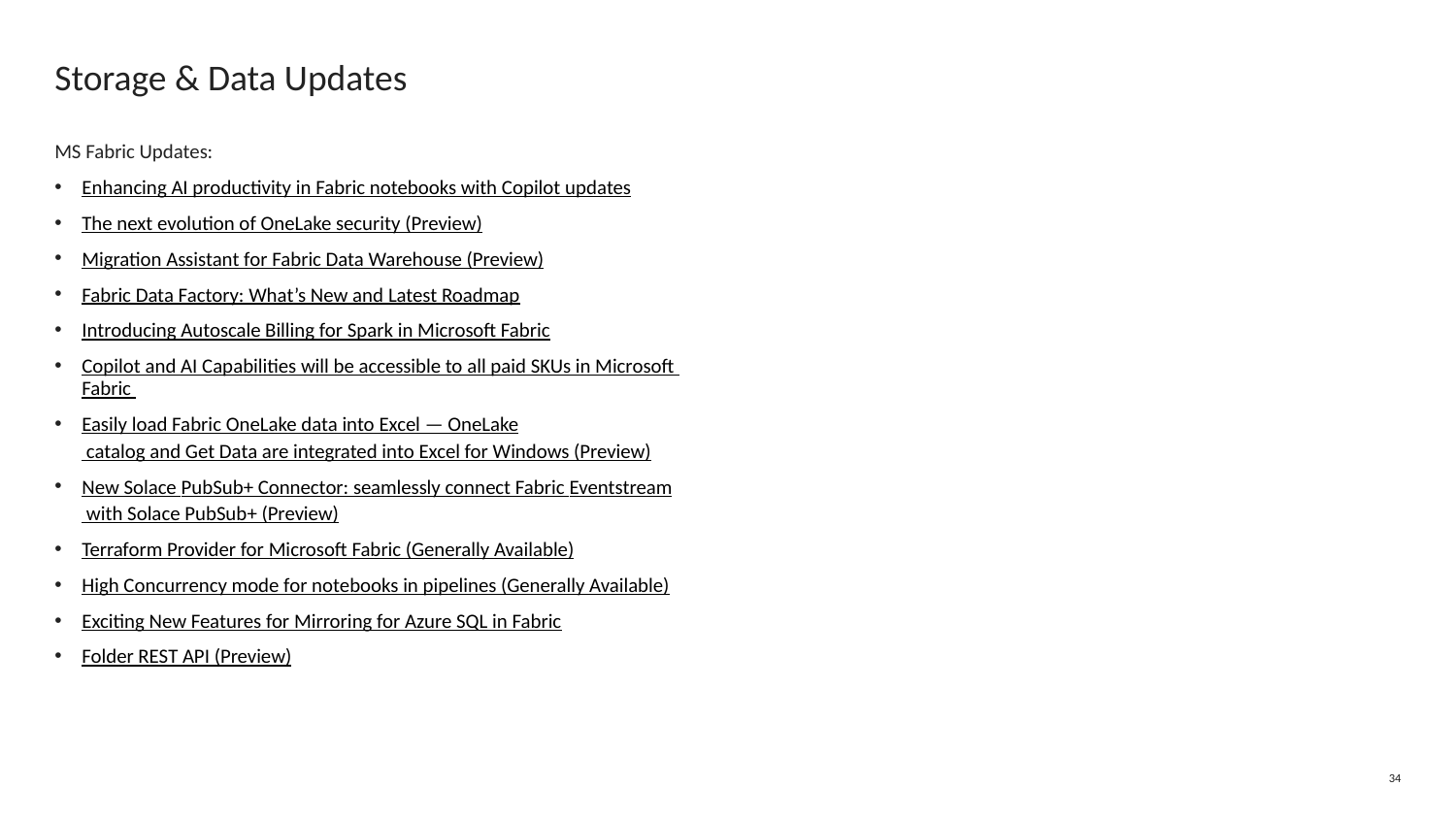

# Storage & Data Updates
MS Fabric Updates:
Enhancing AI productivity in Fabric notebooks with Copilot updates
The next evolution of OneLake security (Preview)
Migration Assistant for Fabric Data Warehouse (Preview)
Fabric Data Factory: What’s New and Latest Roadmap
Introducing Autoscale Billing for Spark in Microsoft Fabric
Copilot and AI Capabilities will be accessible to all paid SKUs in Microsoft Fabric
Easily load Fabric OneLake data into Excel — OneLake catalog and Get Data are integrated into Excel for Windows (Preview)
New Solace PubSub+ Connector: seamlessly connect Fabric Eventstream with Solace PubSub+ (Preview)
Terraform Provider for Microsoft Fabric (Generally Available)
High Concurrency mode for notebooks in pipelines (Generally Available)
Exciting New Features for Mirroring for Azure SQL in Fabric
Folder REST API (Preview)